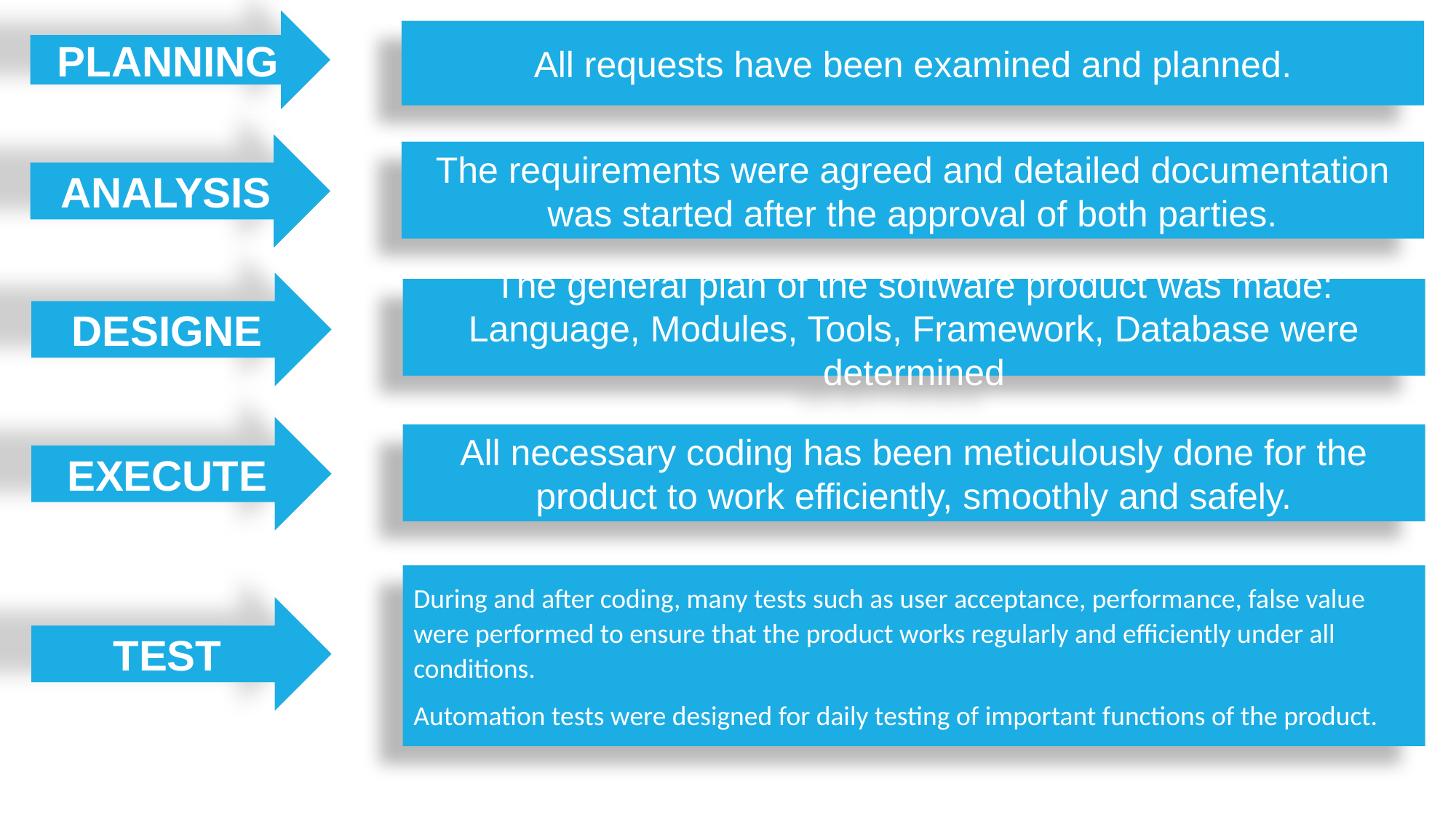

PLANNING

All requests have been examined and planned.
ANALYSIS

The requirements were agreed and detailed documentation was started after the approval of both parties.

DESIGNE

The general plan of the software product was made: Language, Modules, Tools, Framework, Database were determined

EXECUTE

All necessary coding has been meticulously done for the product to work efficiently, smoothly and safely.

During and after coding, many tests such as user acceptance, performance, false value were performed to ensure that the product works regularly and efficiently under all conditions.
Automation tests were designed for daily testing of important functions of the product.

TEST